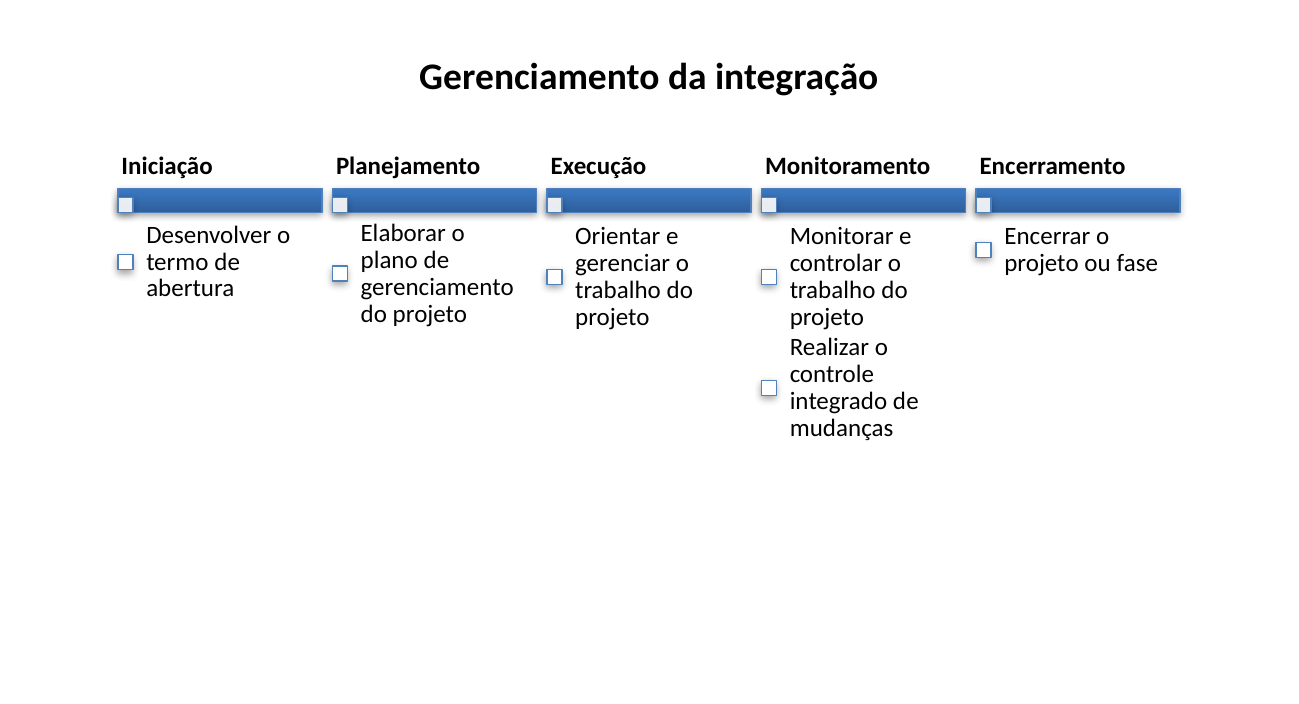

Gerenciamento da integração

Iniciação

Planejamento

Execução

Monitoramento

Encerramento

Desenvolver o termo de abertura

Elaborar o plano de gerenciamento do projeto

Orientar e gerenciar o trabalho do projeto

Monitorar e controlar o trabalho do projeto

Encerrar o projeto ou fase

Realizar o controle integrado de mudanças